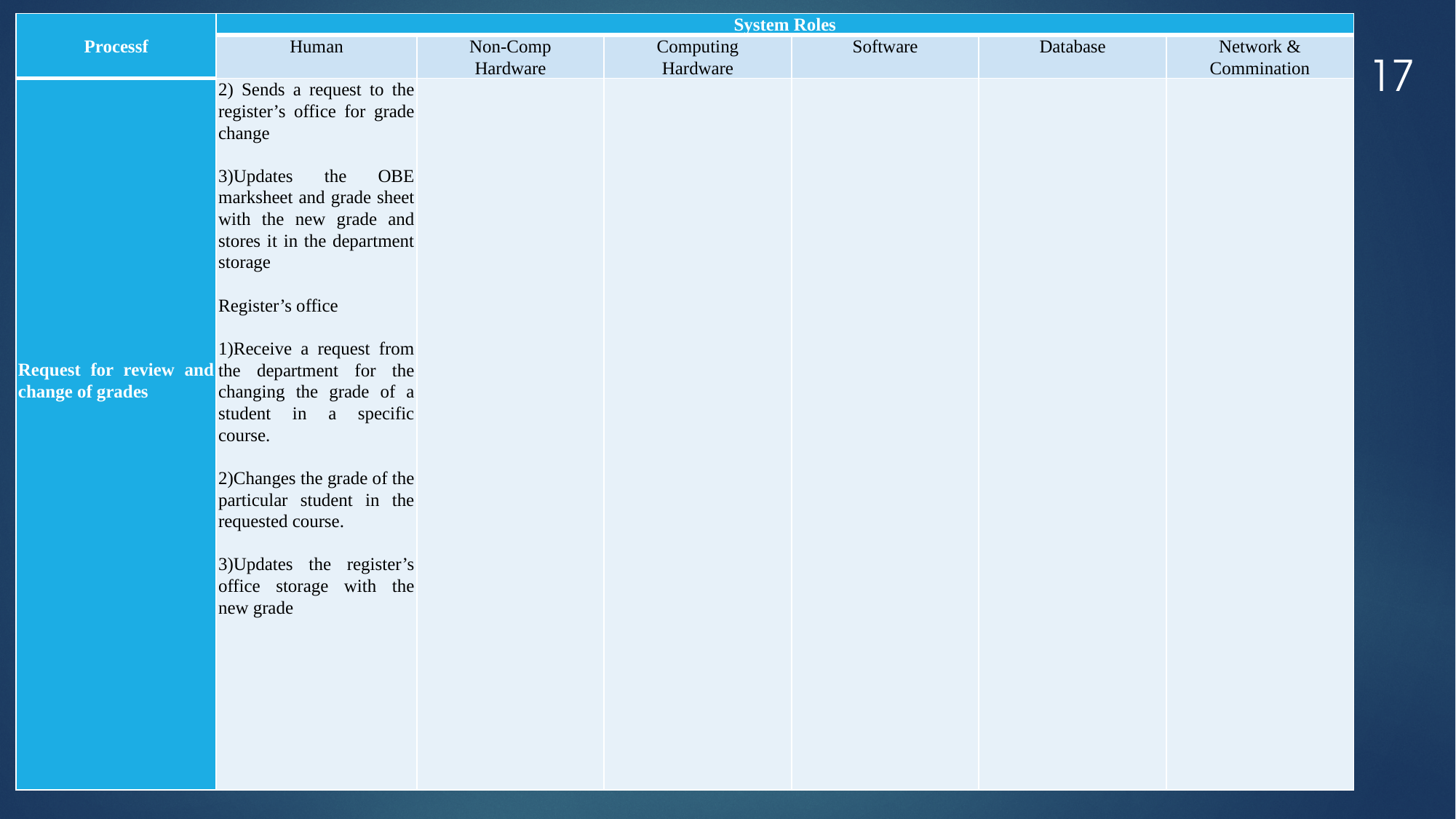

| Processf | System Roles |  |  |  |  |  |
| --- | --- | --- | --- | --- | --- | --- |
|  | Human | Non-Comp Hardware | Computing Hardware | Software | Database | Network & Commination |
| Request for review and change of grades | 2) Sends a request to the register’s office for grade change   3)Updates the OBE marksheet and grade sheet with the new grade and stores it in the department storage   Register’s office   1)Receive a request from the department for the changing the grade of a student in a specific course.   2)Changes the grade of the particular student in the requested course.   3)Updates the register’s office storage with the new grade |  |  |  |  |  |
17